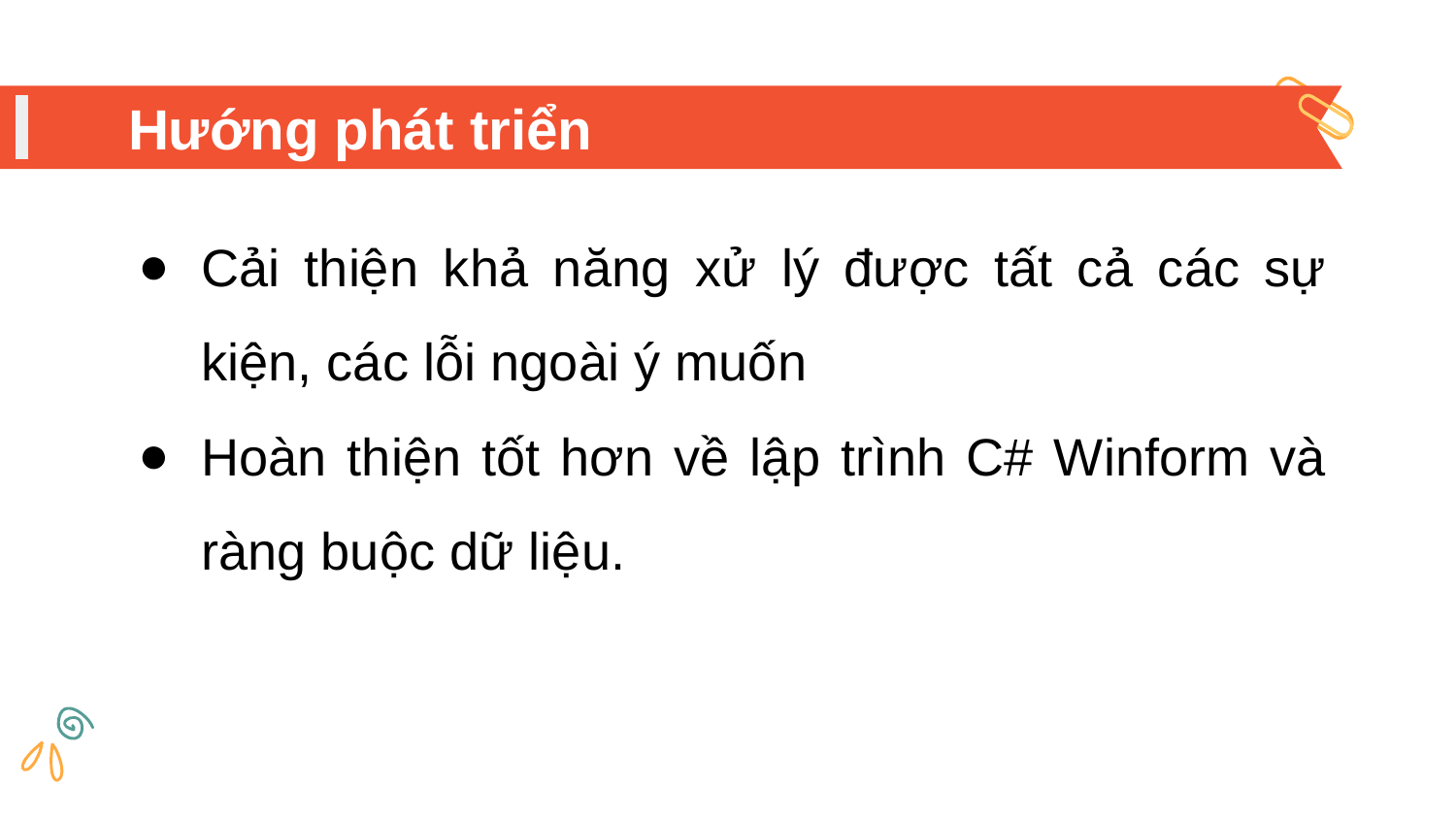

# Hướng phát triển
Cải thiện khả năng xử lý được tất cả các sự kiện, các lỗi ngoài ý muốn
Hoàn thiện tốt hơn về lập trình C# Winform và ràng buộc dữ liệu.